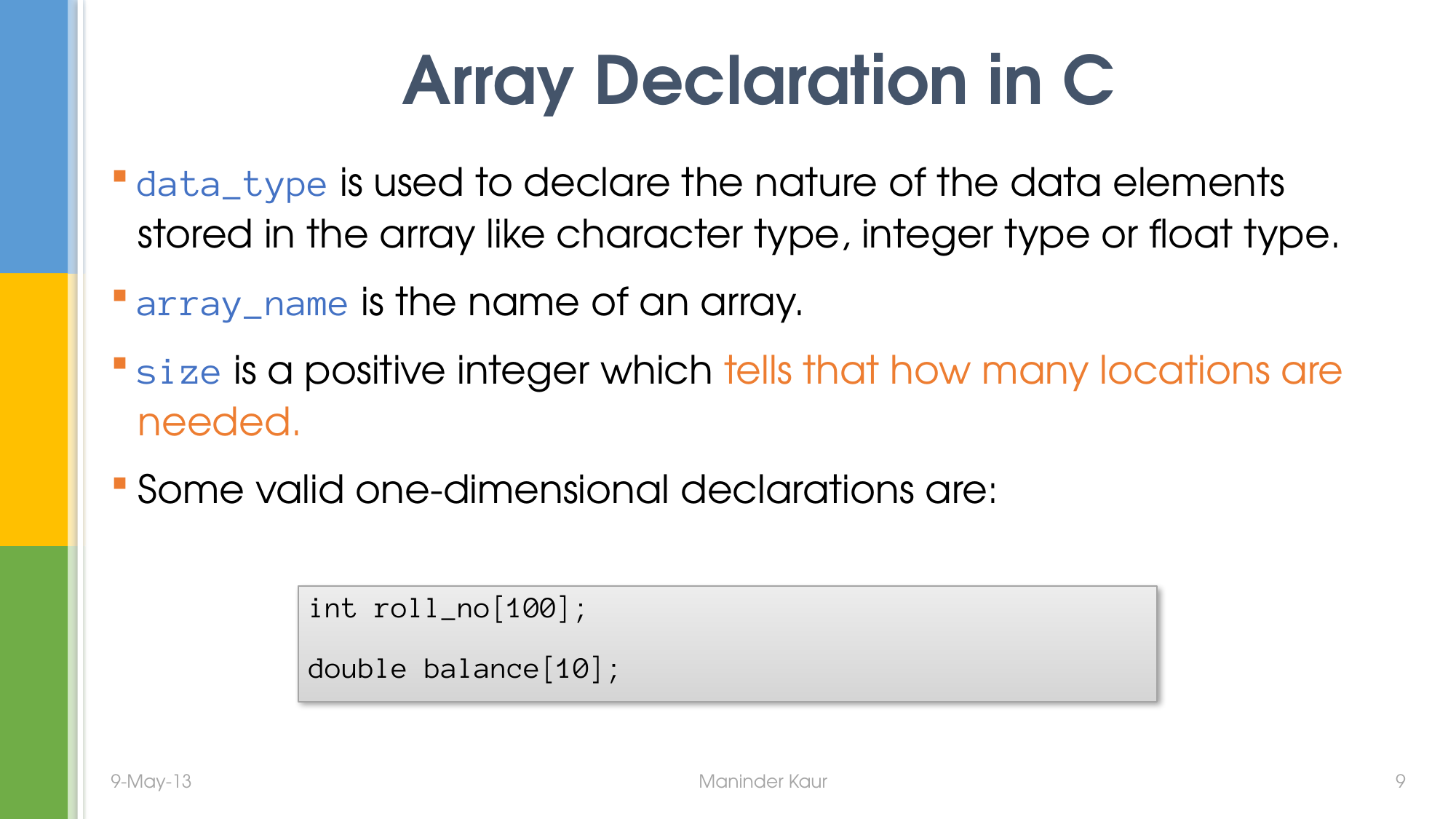

# Array Declaration in C
data_type is used to declare the nature of the data elements stored in the array like character type, integer type or float type.
array_name is the name of an array.
size is a positive integer which tells that how many locations are needed.
Some valid one-dimensional declarations are:
int roll_no[100];
double balance[10];
9-May-13
Maninder Kaur
9